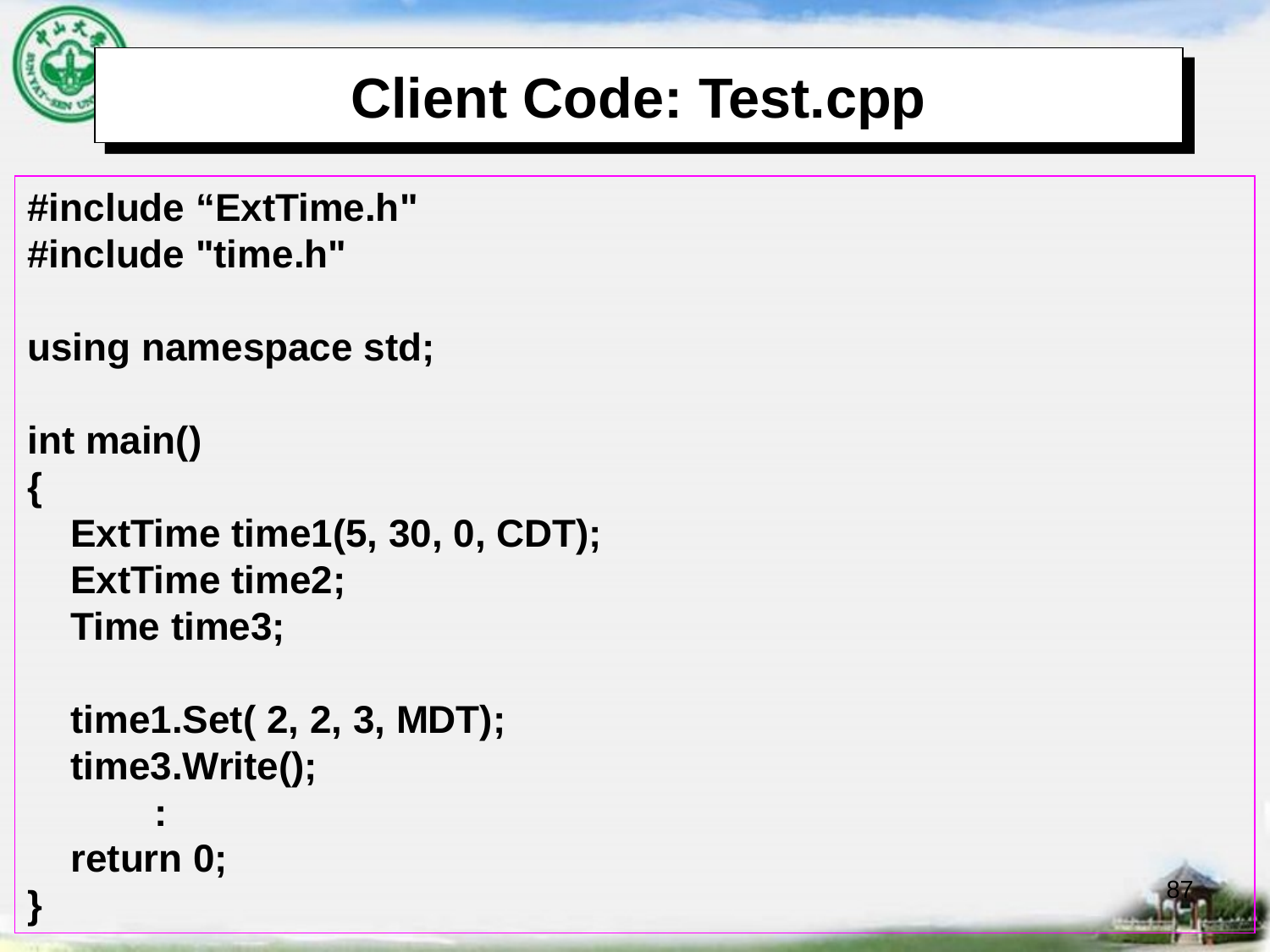

# Client Code: Test.cpp
#include “ExtTime.h"
#include "time.h"

using namespace std;

int main()
{
    ExtTime time1(5, 30, 0, CDT);
    ExtTime time2;
    Time time3;

    time1.Set( 2, 2, 3, MDT);
    time3.Write();
	:
    return 0;
}
87